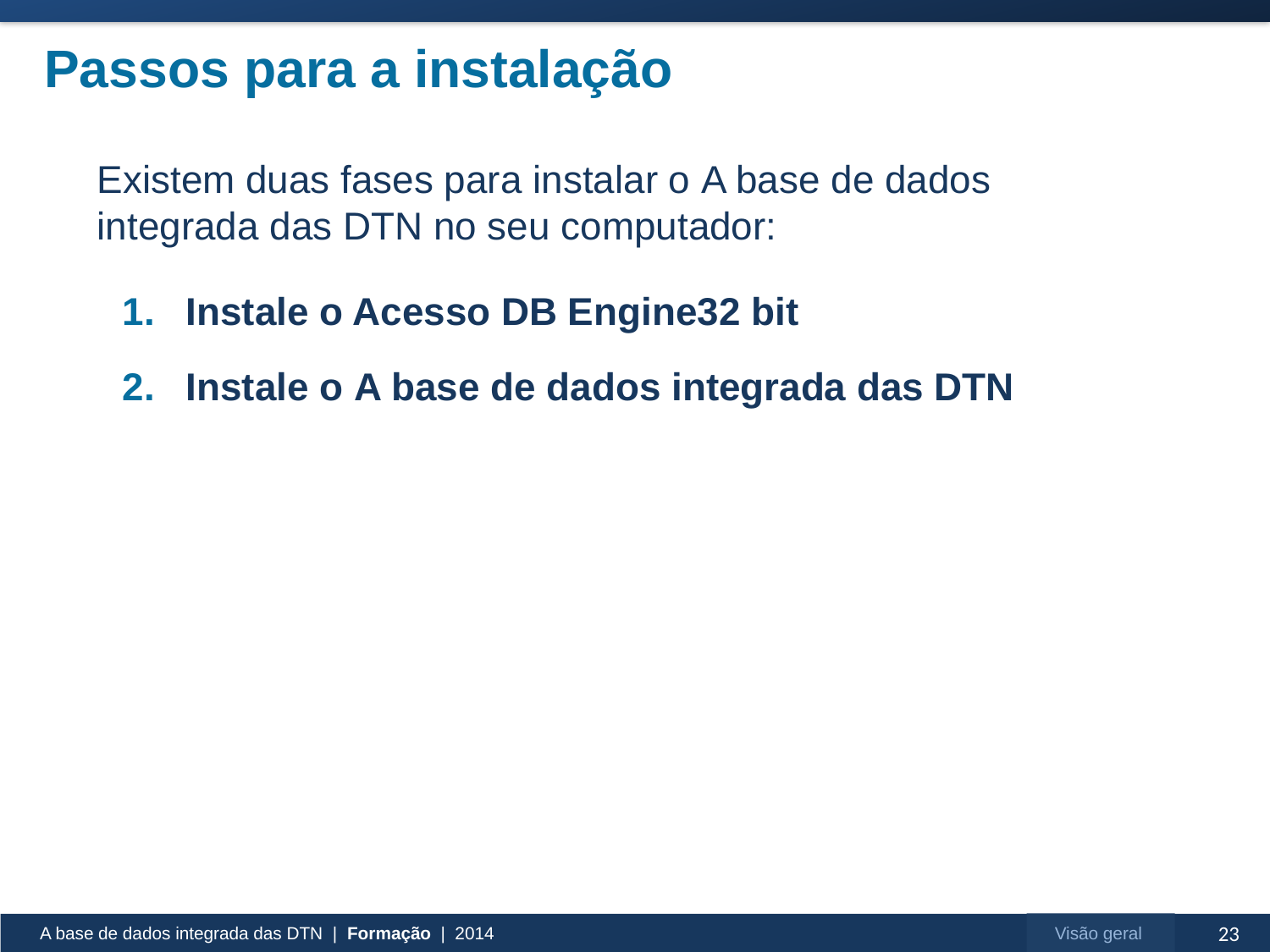

# Passos para a instalação
Existem duas fases para instalar o A base de dados integrada das DTN no seu computador:
Instale o Acesso DB Engine32 bit
Instale o A base de dados integrada das DTN